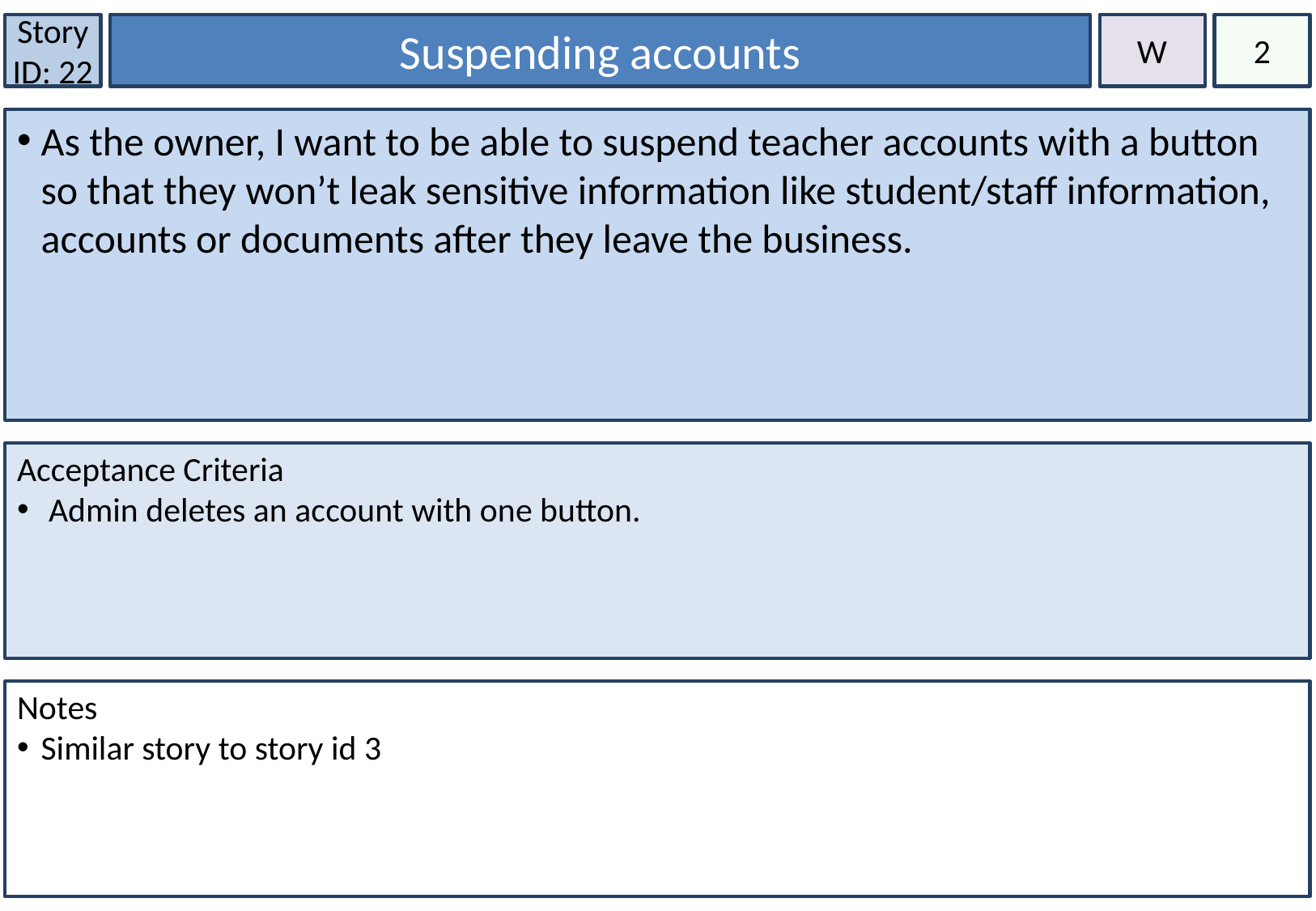

Story ID: 22
Suspending accounts
W
2
As the owner, I want to be able to suspend teacher accounts with a button so that they won’t leak sensitive information like student/staff information, accounts or documents after they leave the business.
Acceptance Criteria
 Admin deletes an account with one button.
Notes
Similar story to story id 3